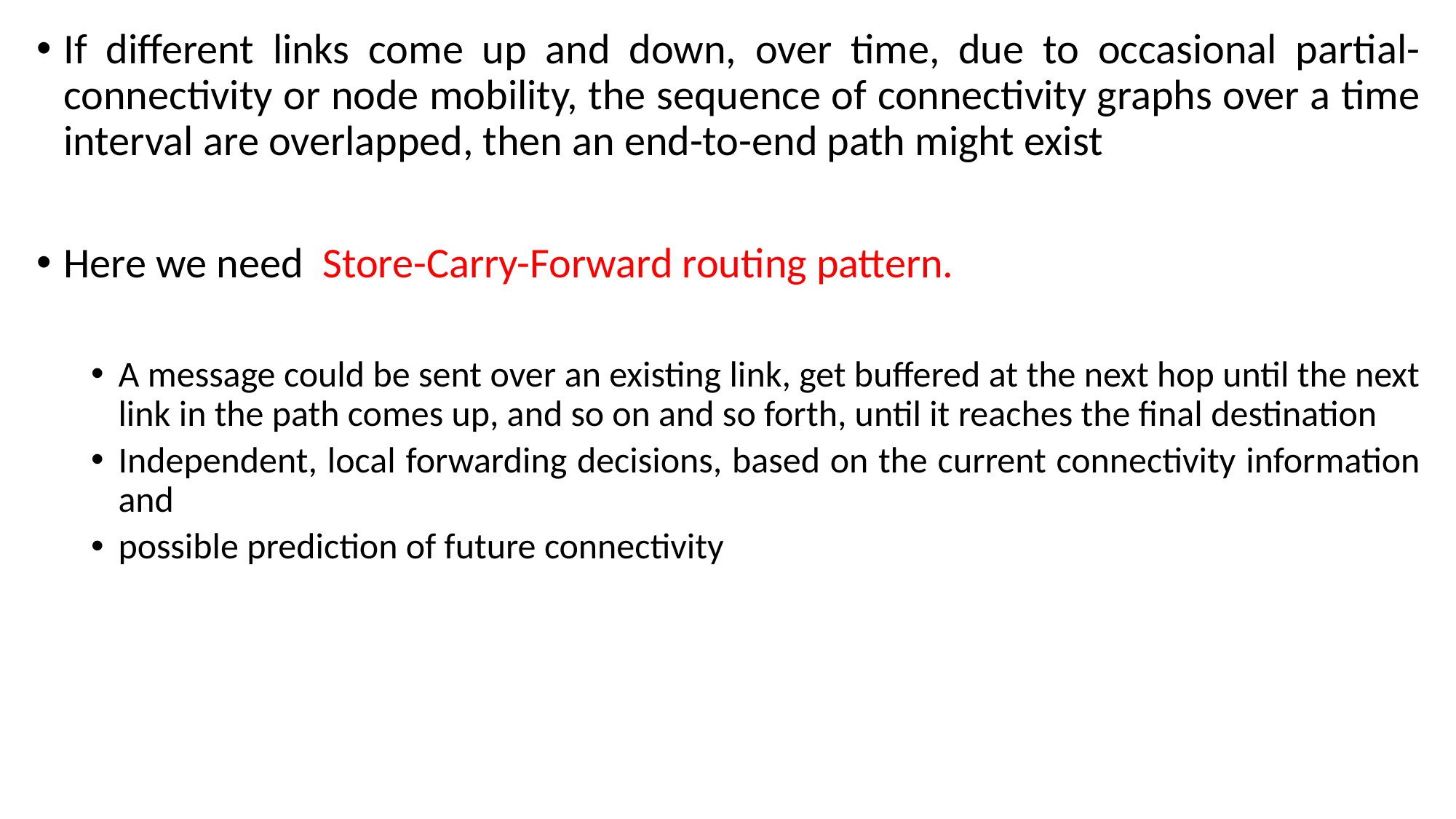

If different links come up and down, over time, due to occasional partial-connectivity or node mobility, the sequence of connectivity graphs over a time interval are overlapped, then an end-to-end path might exist

Here we need  Store-Carry-Forward routing pattern.

A message could be sent over an existing link, get buffered at the next hop until the next link in the path comes up, and so on and so forth, until it reaches the final destination
Independent, local forwarding decisions, based on the current connectivity information and
possible prediction of future connectivity